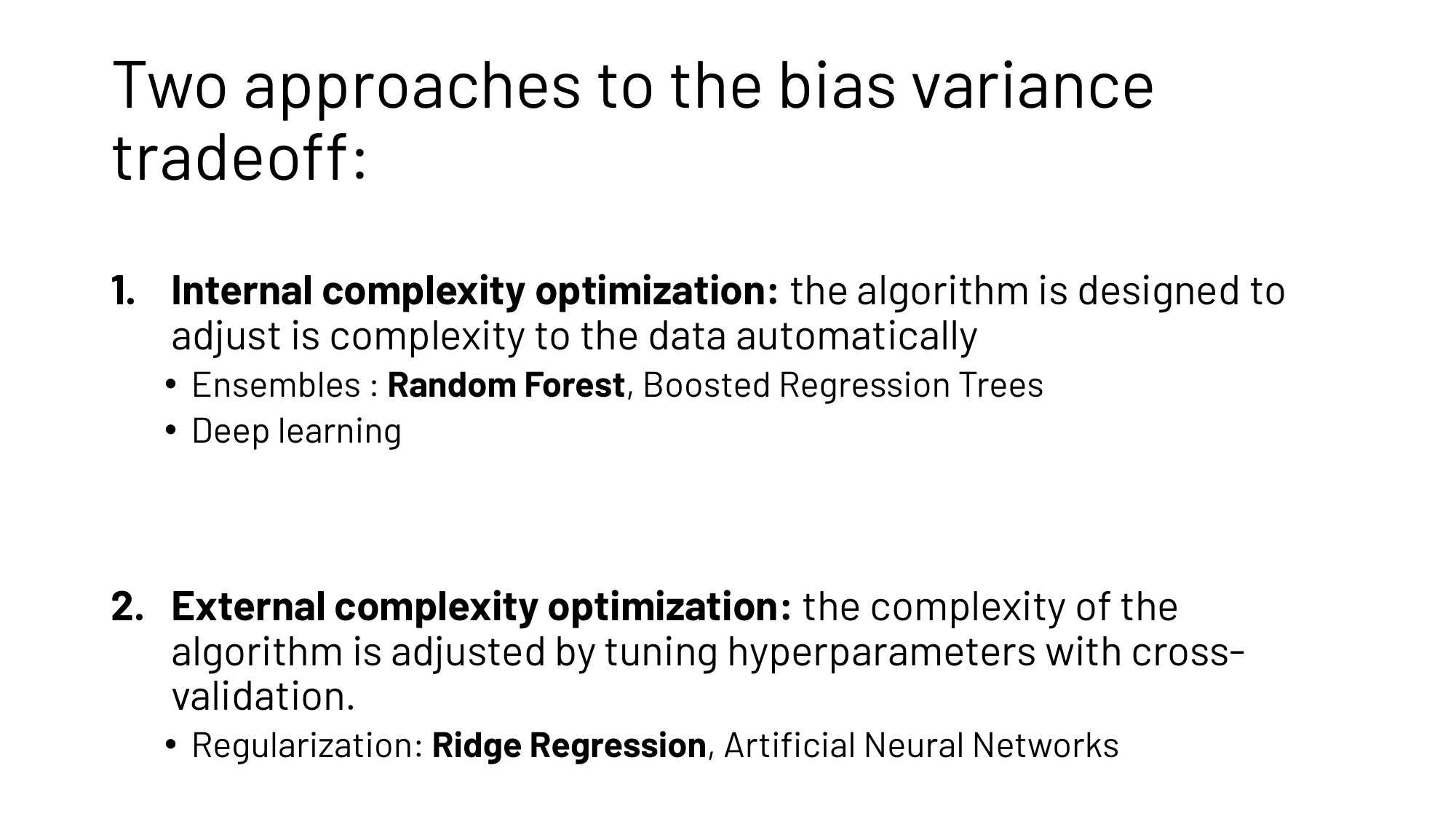

# Two approaches to the bias variance tradeoff:

Internal complexity optimization: the algorithm is designed to adjust is complexity to the data automatically
Ensembles : Random Forest, Boosted Regression Trees
Deep learning

External complexity optimization: the complexity of the algorithm is adjusted by tuning hyperparameters with cross-validation.
Regularization: Ridge Regression, Artificial Neural Networks